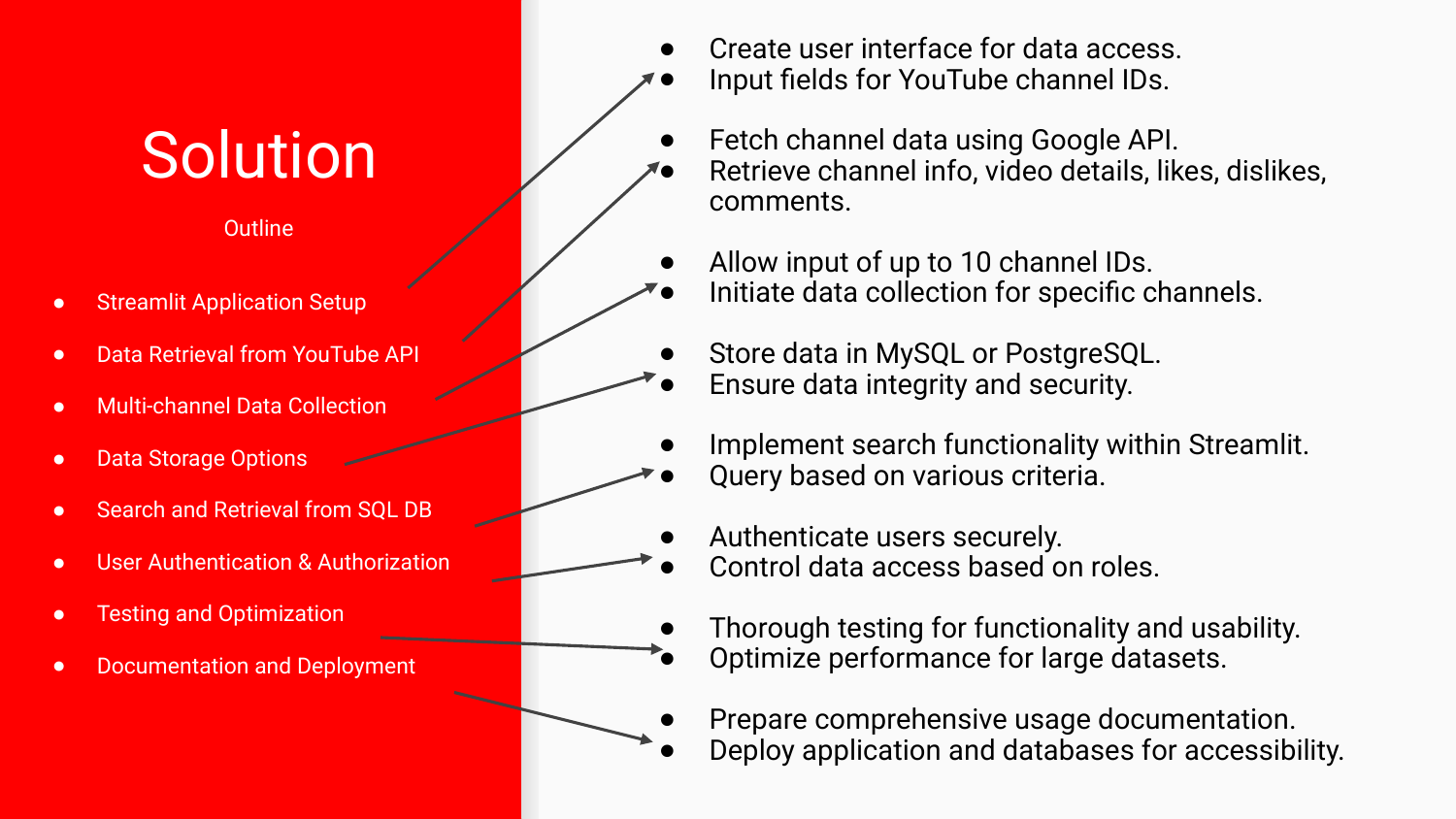

Create user interface for data access.
Input fields for YouTube channel IDs.

Fetch channel data using Google API.
Retrieve channel info, video details, likes, dislikes, comments.

Allow input of up to 10 channel IDs.
Initiate data collection for specific channels.

Store data in MySQL or PostgreSQL.
Ensure data integrity and security.

Implement search functionality within Streamlit.
Query based on various criteria.

Authenticate users securely.
Control data access based on roles.

Thorough testing for functionality and usability.
Optimize performance for large datasets.

Prepare comprehensive usage documentation.
Deploy application and databases for accessibility.
# Solution
Outline
Streamlit Application Setup
Data Retrieval from YouTube API
Multi-channel Data Collection
Data Storage Options
Search and Retrieval from SQL DB
User Authentication & Authorization
Testing and Optimization
Documentation and Deployment